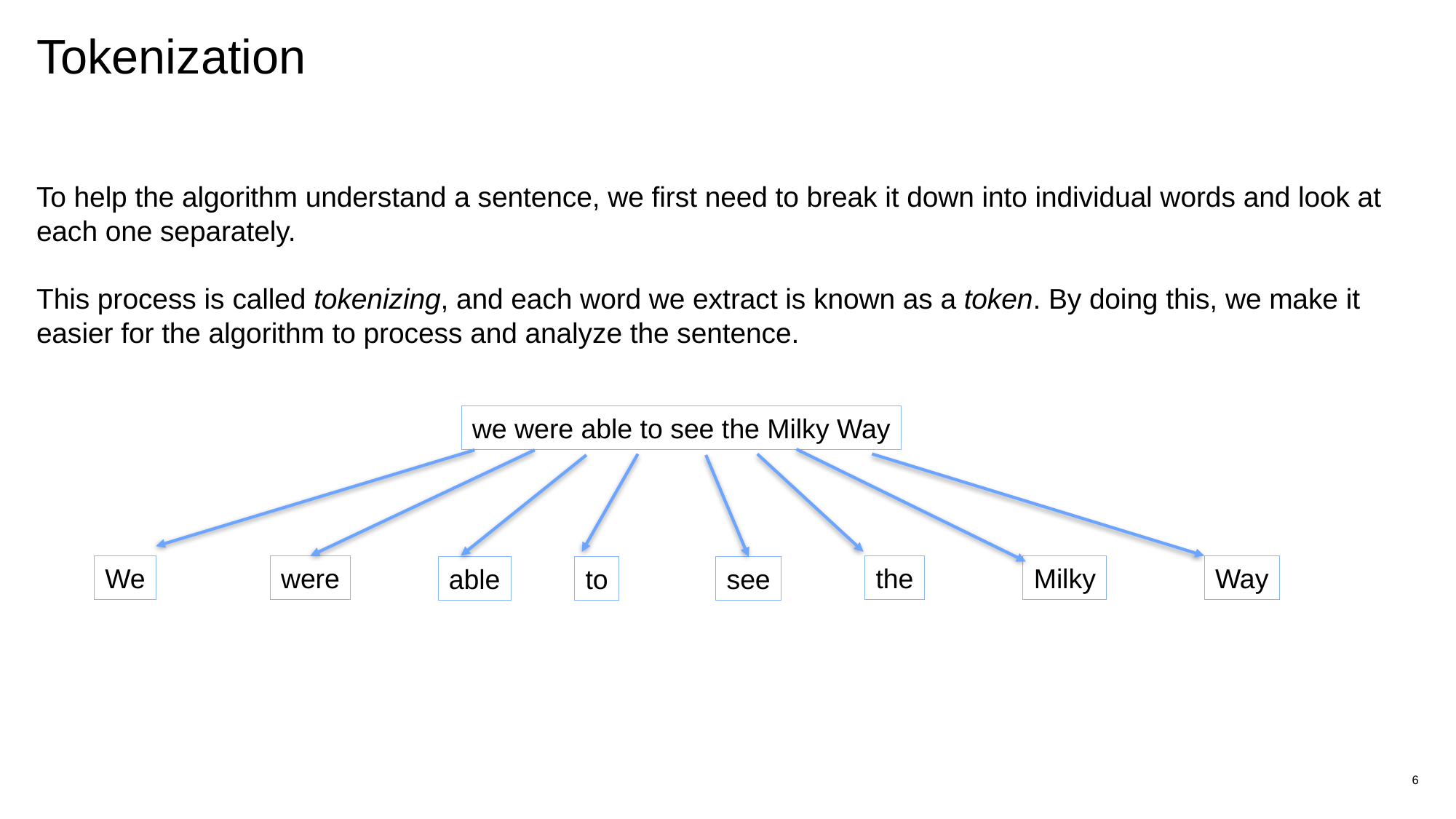

# Tokenization
To help the algorithm understand a sentence, we first need to break it down into individual words and look at each one separately.

This process is called tokenizing, and each word we extract is known as a token. By doing this, we make it easier for the algorithm to process and analyze the sentence.

we were able to see the Milky Way
We
were
the
Milky
Way
able
to
see
6